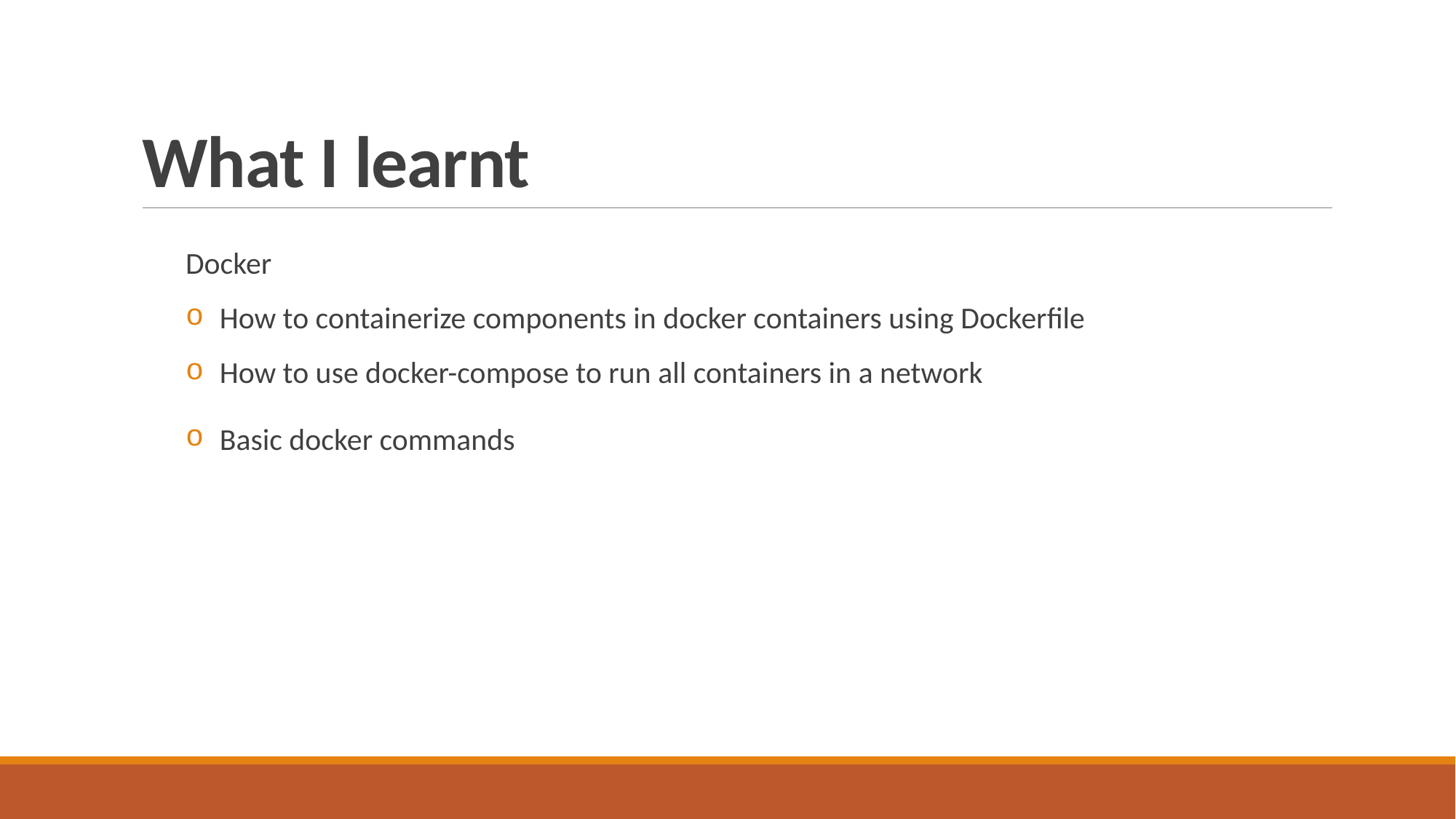

# What I learnt
Docker
How to containerize components in docker containers using Dockerfile
How to use docker-compose to run all containers in a network
Basic docker commands